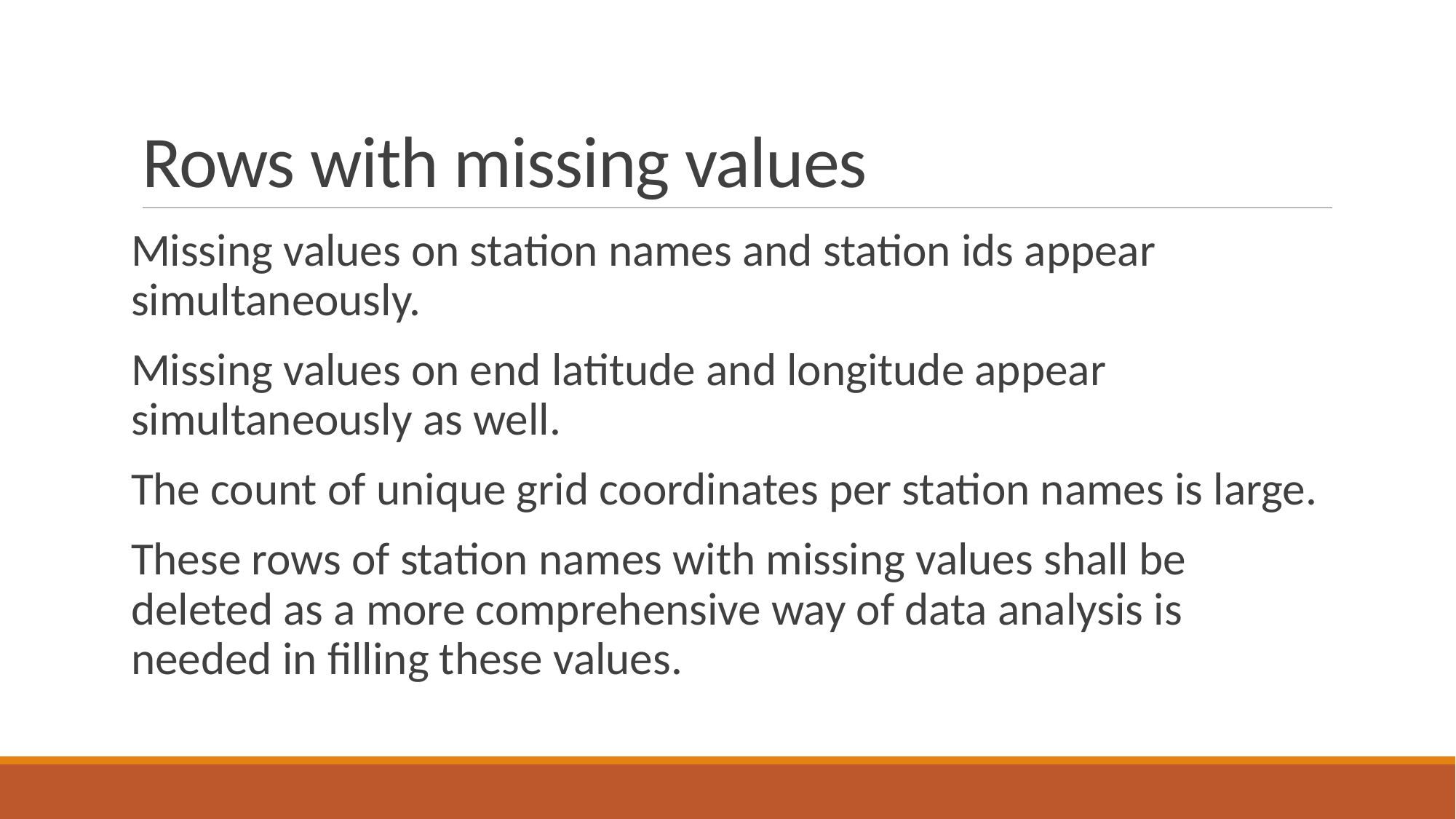

# Rows with missing values
Missing values on station names and station ids appear simultaneously.
Missing values on end latitude and longitude appear simultaneously as well.
The count of unique grid coordinates per station names is large.
These rows of station names with missing values shall be deleted as a more comprehensive way of data analysis is needed in filling these values.